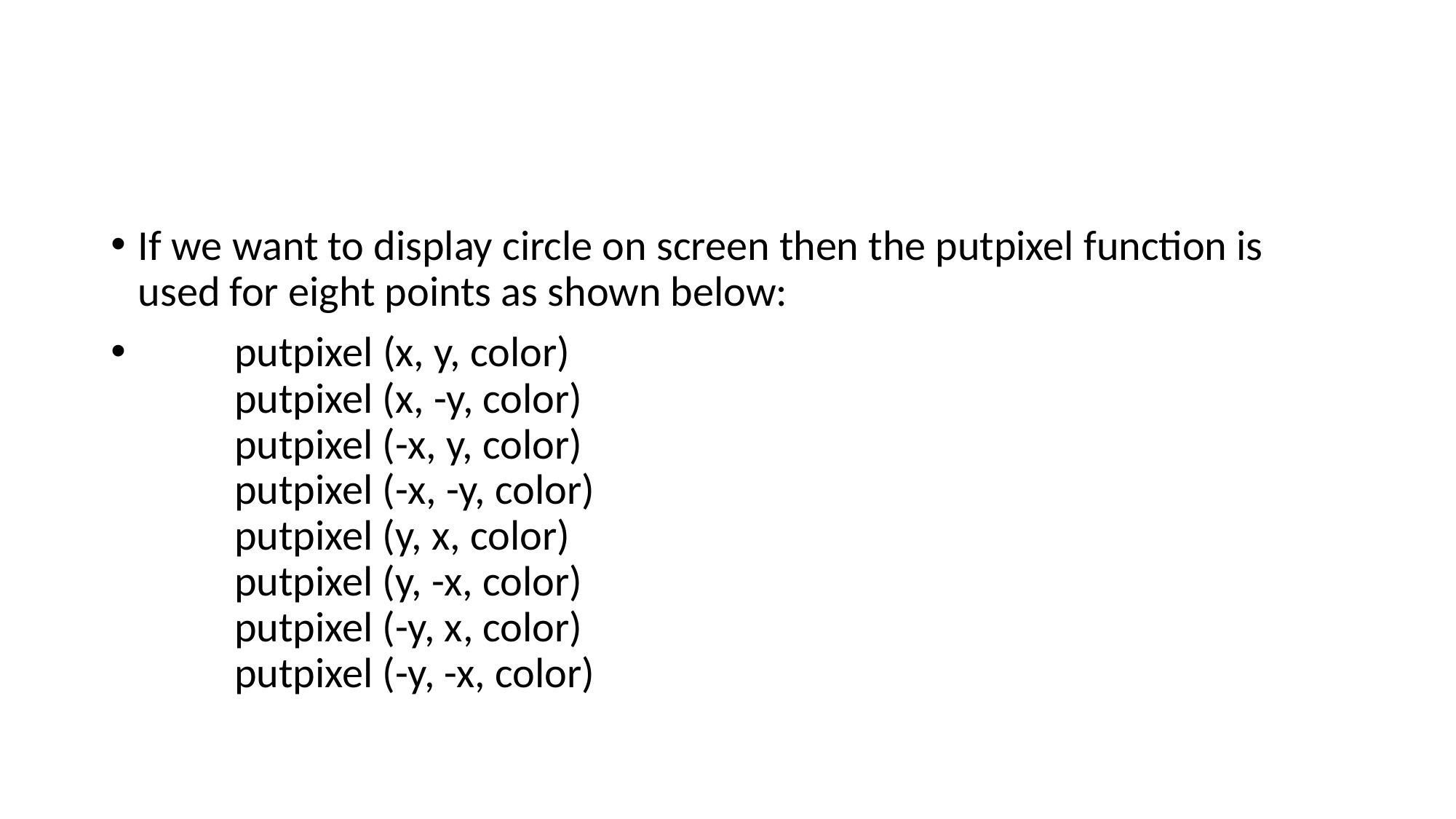

#
If we want to display circle on screen then the putpixel function is used for eight points as shown below:
          putpixel (x, y, color)
          putpixel (x, -y, color)
          putpixel (-x, y, color)
          putpixel (-x, -y, color)
          putpixel (y, x, color)
          putpixel (y, -x, color)
          putpixel (-y, x, color)
          putpixel (-y, -x, color)